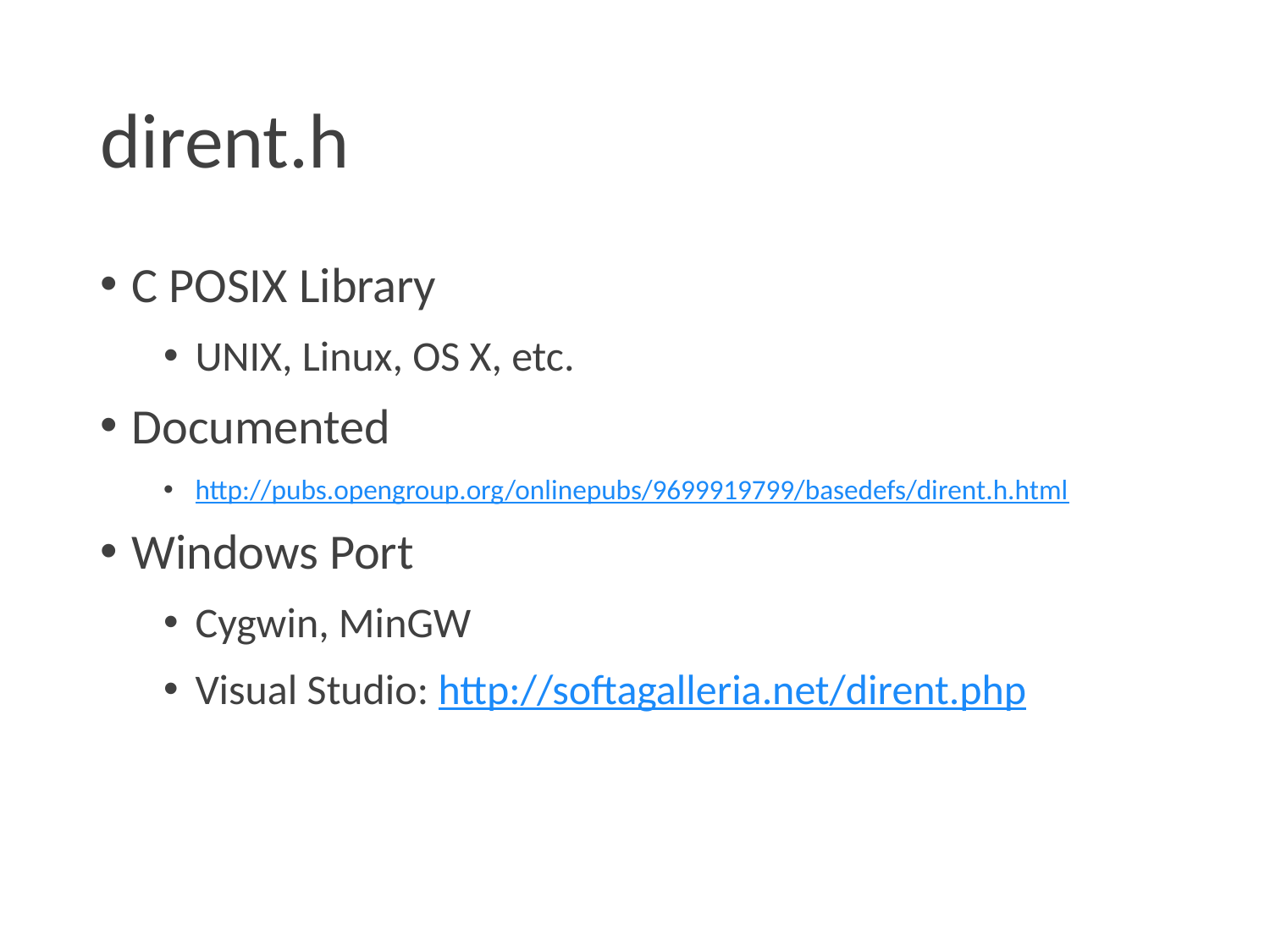

# dirent.h
C POSIX Library
UNIX, Linux, OS X, etc.
Documented
http://pubs.opengroup.org/onlinepubs/9699919799/basedefs/dirent.h.html
Windows Port
Cygwin, MinGW
Visual Studio: http://softagalleria.net/dirent.php